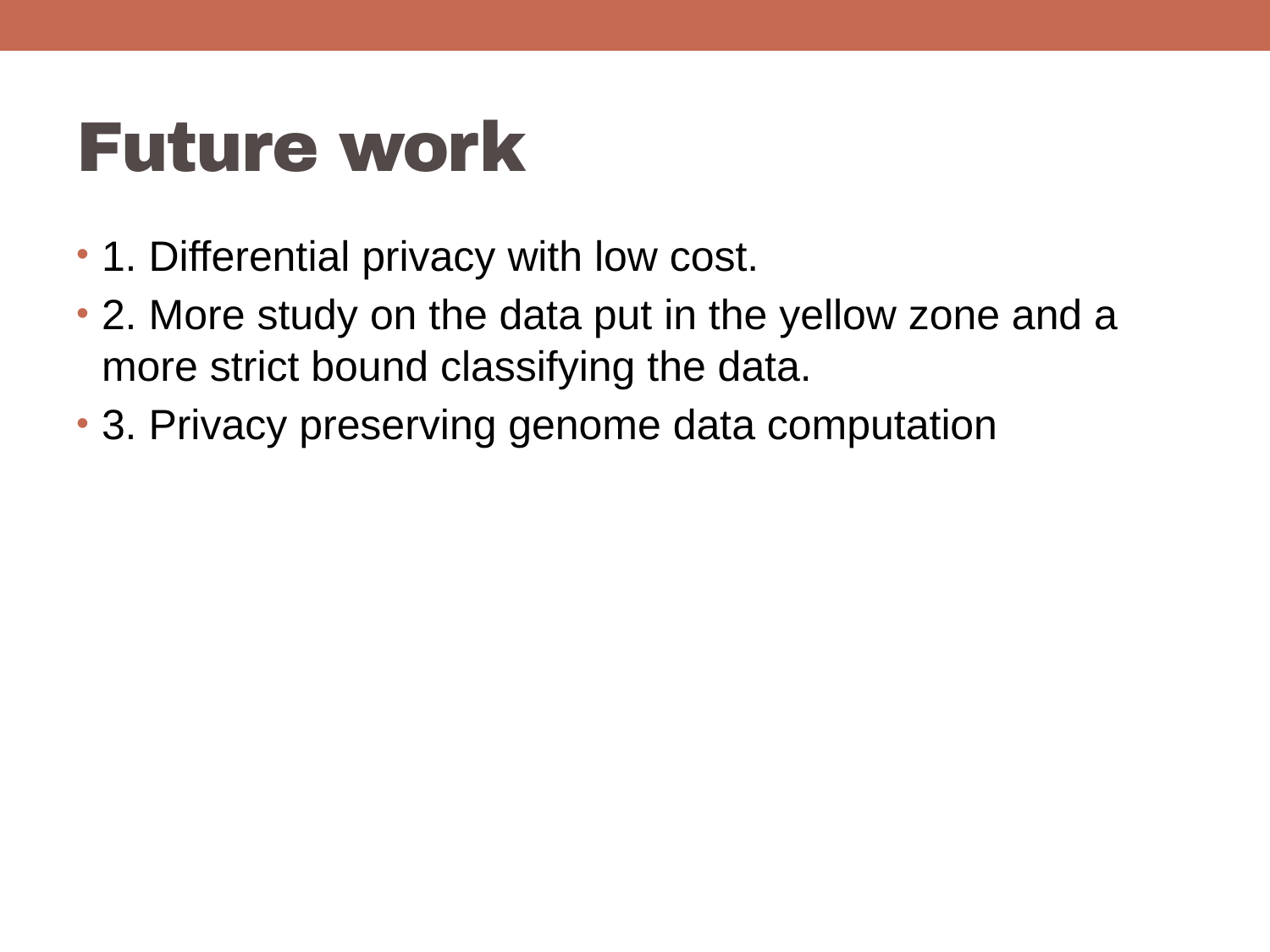

# Future work
1. Differential privacy with low cost.
2. More study on the data put in the yellow zone and a more strict bound classifying the data.
3. Privacy preserving genome data computation